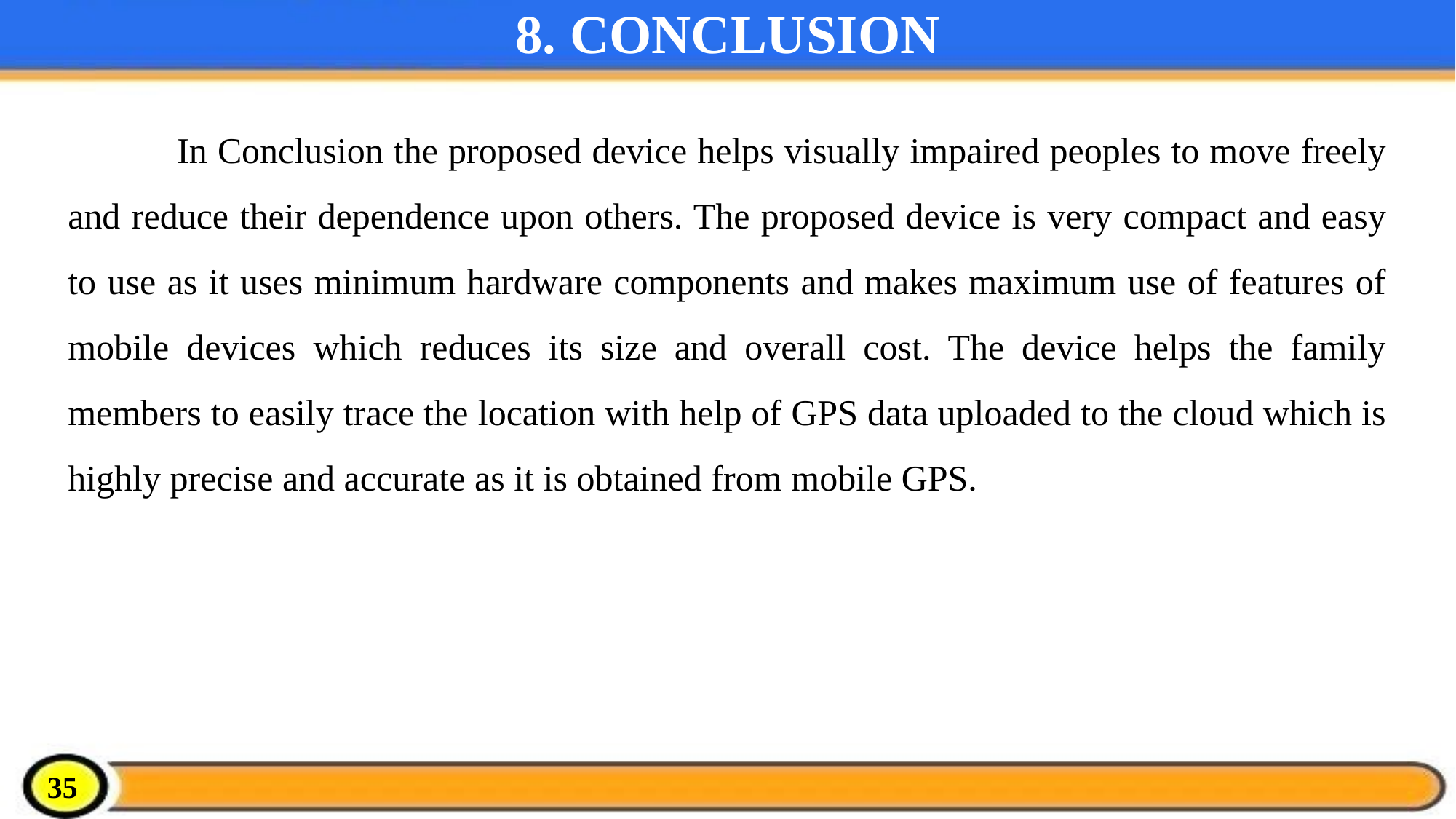

# 8. CONCLUSION
	In Conclusion the proposed device helps visually impaired peoples to move freely and reduce their dependence upon others. The proposed device is very compact and easy to use as it uses minimum hardware components and makes maximum use of features of mobile devices which reduces its size and overall cost. The device helps the family members to easily trace the location with help of GPS data uploaded to the cloud which is highly precise and accurate as it is obtained from mobile GPS.
35